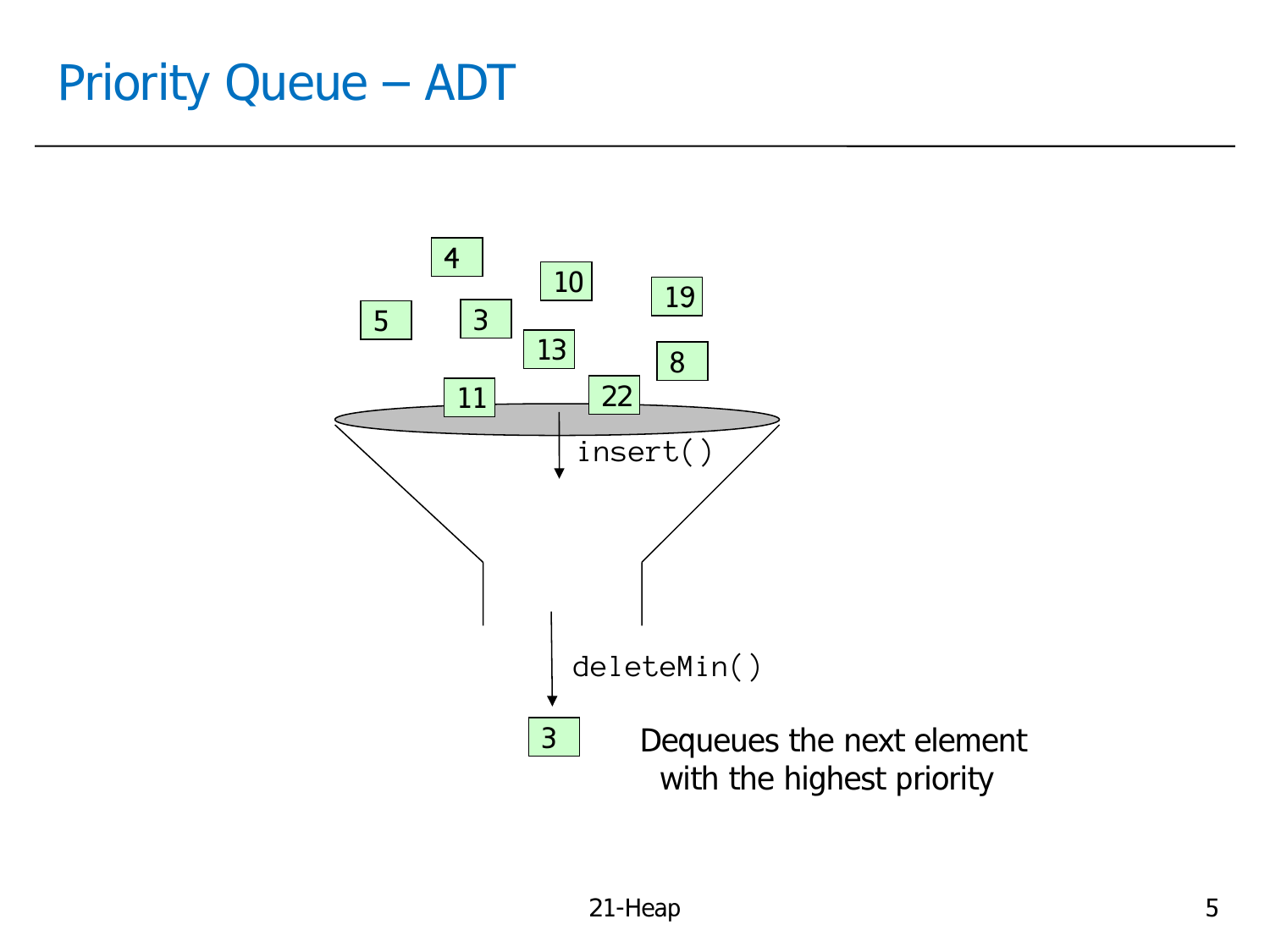

# Priority Queue – ADT

4
10
19
3
5
13
8
22
11

insert()

deleteMin()
Dequeues the next element
  with the highest priority
3
21-Heap
5